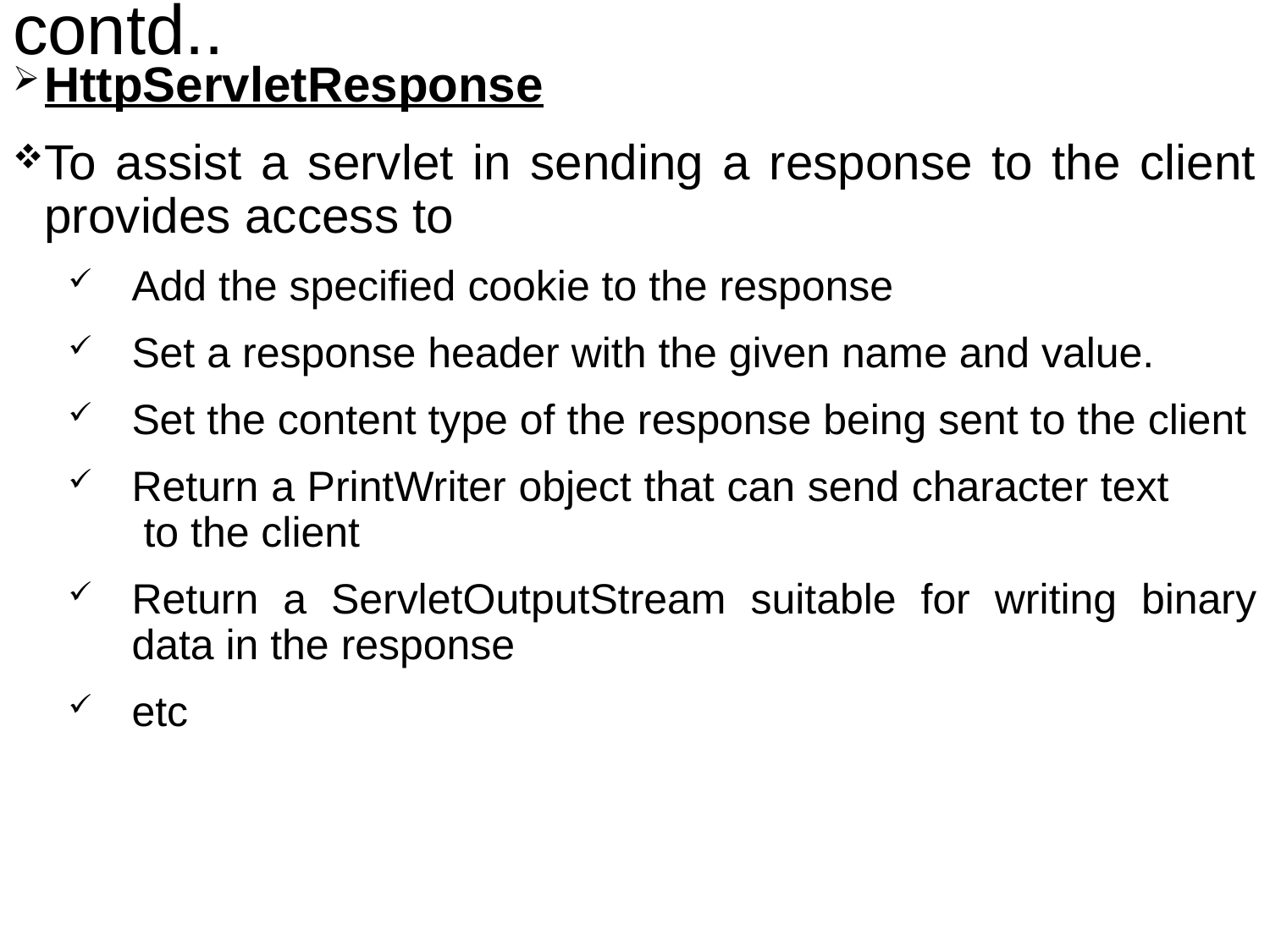

# contd..
HttpServletResponse
To assist a servlet in sending a response to the client provides access to
Add the specified cookie to the response
Set a response header with the given name and value.
Set the content type of the response being sent to the client
Return a PrintWriter object that can send character text         to the client
Return a ServletOutputStream suitable for writing binary data in the response
etc